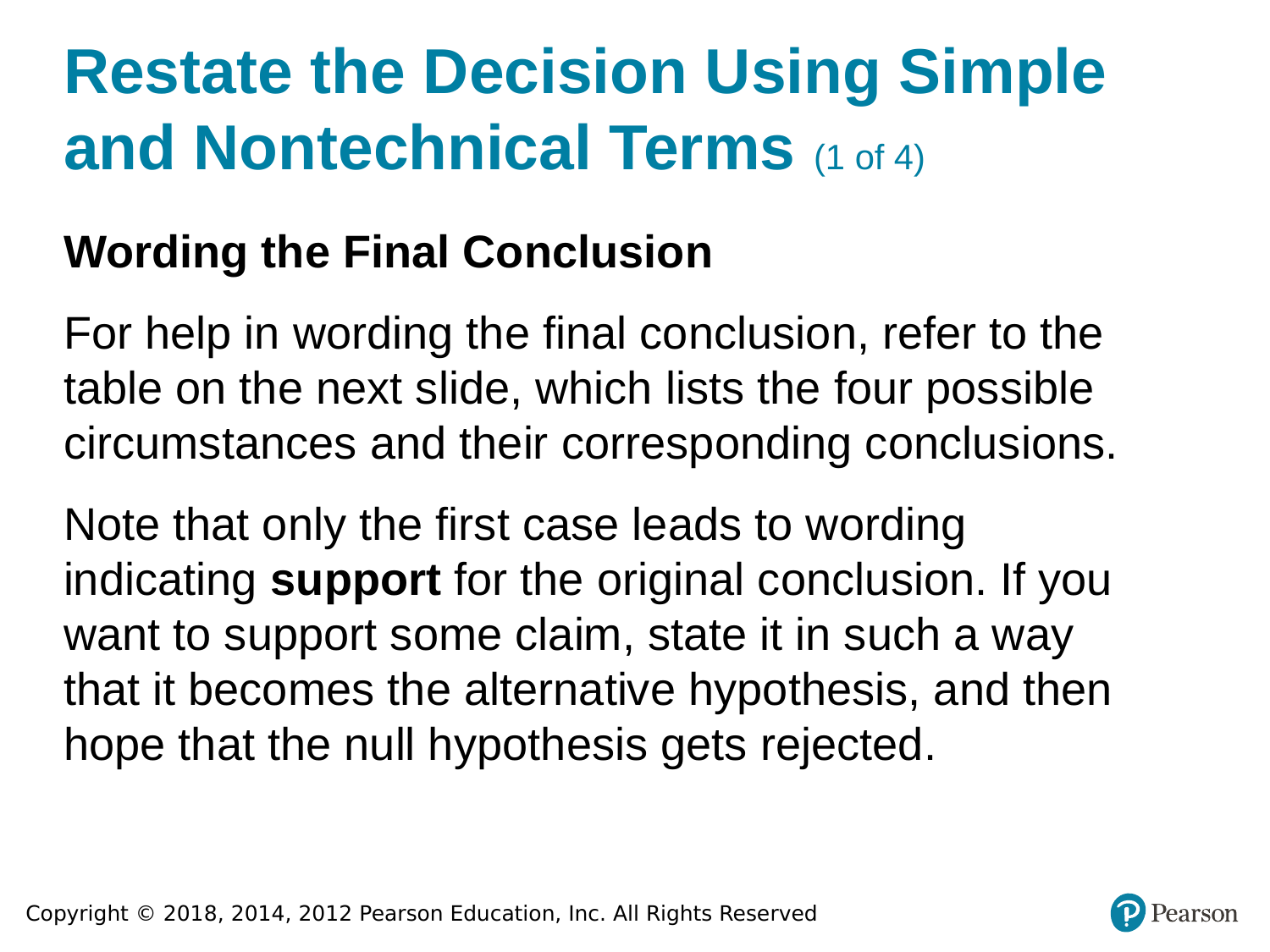

# Restate the Decision Using Simple and Nontechnical Terms (1 of 4)
Wording the Final Conclusion
For help in wording the final conclusion, refer to the table on the next slide, which lists the four possible circumstances and their corresponding conclusions.
Note that only the first case leads to wording indicating support for the original conclusion. If you want to support some claim, state it in such a way that it becomes the alternative hypothesis, and then hope that the null hypothesis gets rejected.